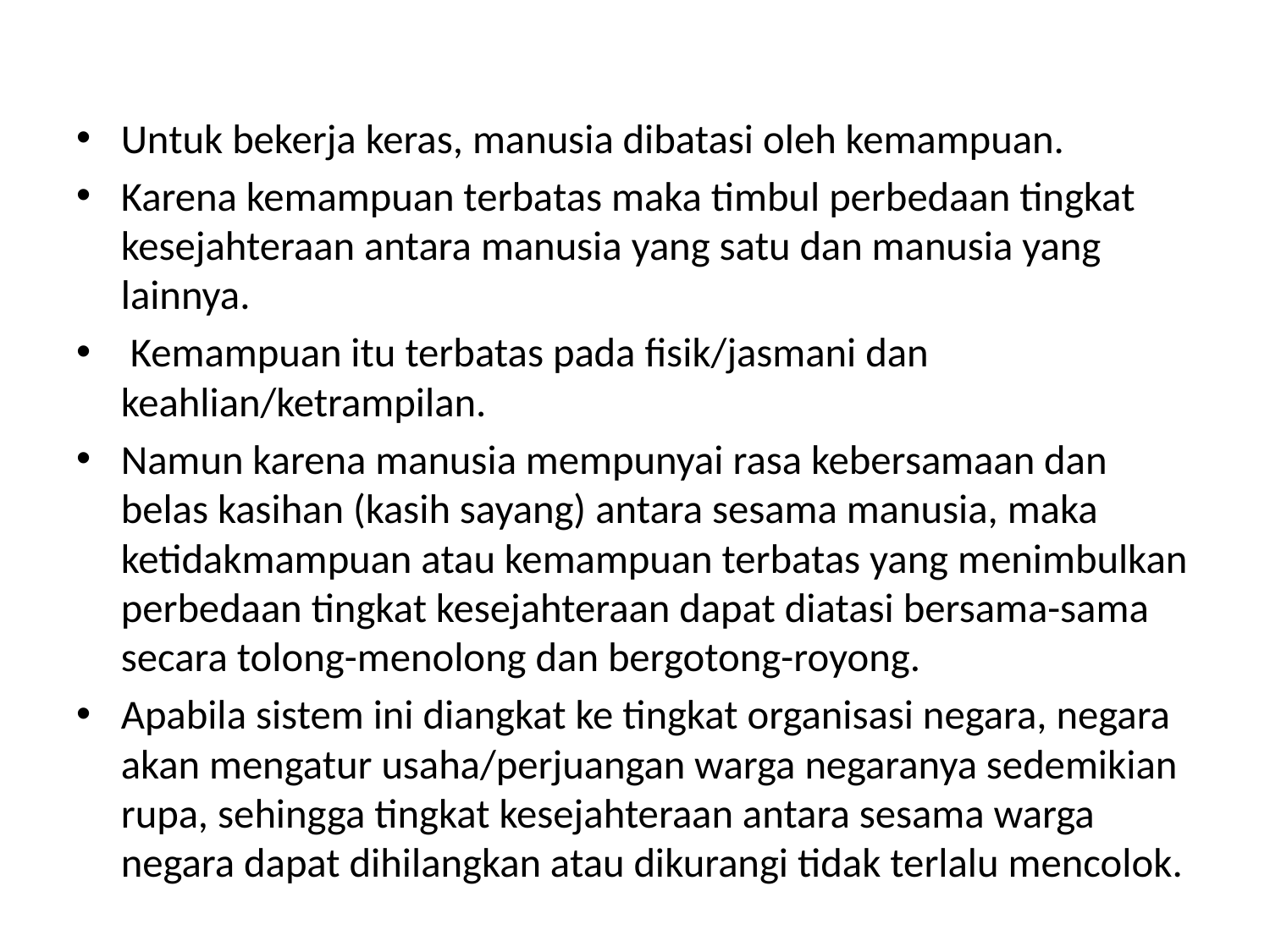

#
Untuk bekerja keras, manusia dibatasi oleh kemampuan.
Karena kemampuan terbatas maka timbul perbedaan tingkat kesejahteraan antara manusia yang satu dan manusia yang lainnya.
 Kemampuan itu terbatas pada fisik/jasmani dan keahlian/ketrampilan.
Namun karena manusia mempunyai rasa kebersamaan dan belas kasihan (kasih sayang) antara sesama manusia, maka ketidakmampuan atau kemampuan terbatas yang menimbulkan perbedaan tingkat kesejahteraan dapat diatasi bersama-sama secara tolong-menolong dan bergotong-royong.
Apabila sistem ini diangkat ke tingkat organisasi negara, negara akan mengatur usaha/perjuangan warga negaranya sedemikian rupa, sehingga tingkat kesejahteraan antara sesama warga negara dapat dihilangkan atau dikurangi tidak terlalu mencolok.